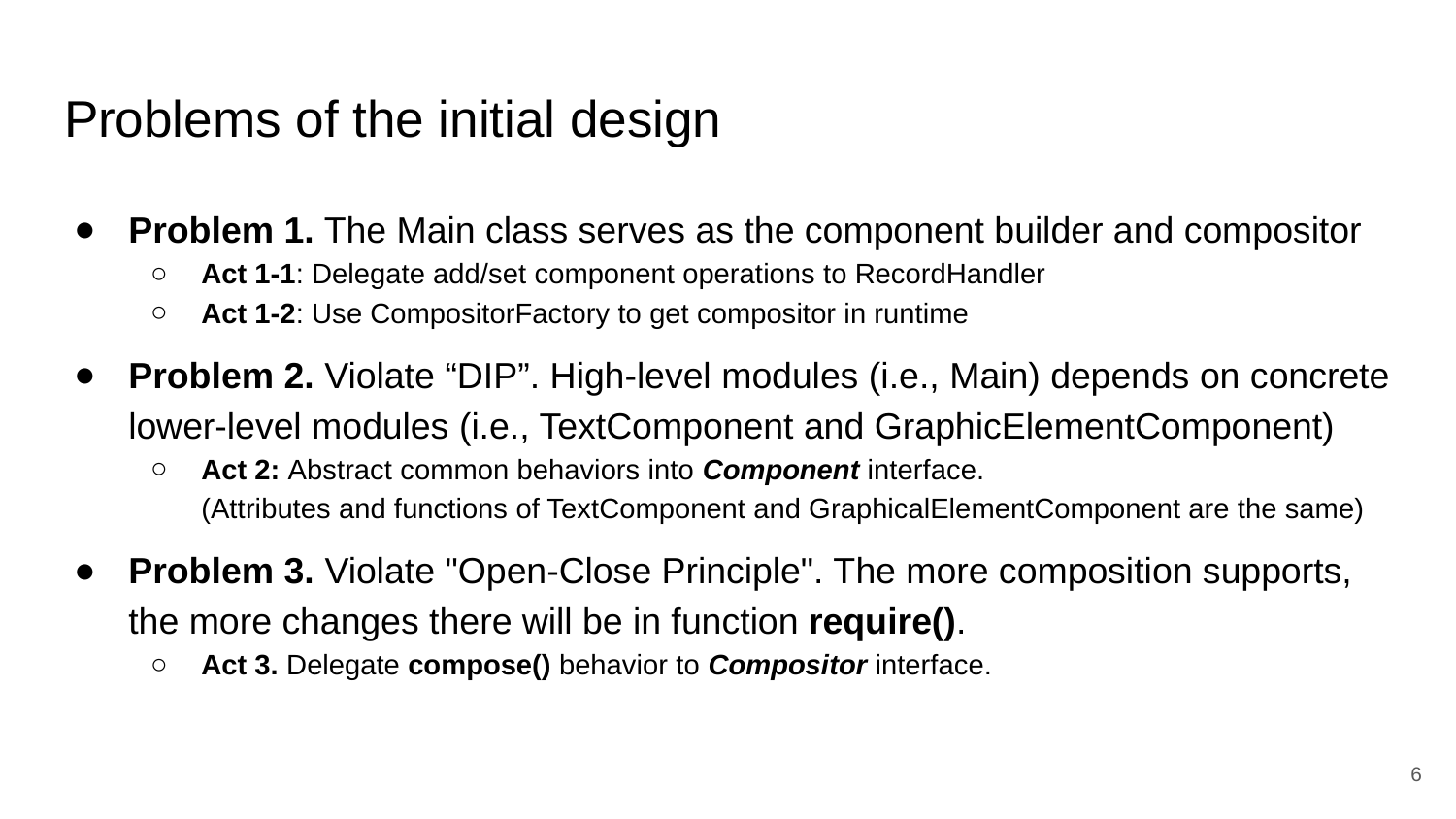

# Problems of the initial design
Problem 1. The Main class serves as the component builder and compositor
Act 1-1: Delegate add/set component operations to RecordHandler
Act 1-2: Use CompositorFactory to get compositor in runtime
Problem 2. Violate “DIP”. High-level modules (i.e., Main) depends on concrete lower-level modules (i.e., TextComponent and GraphicElementComponent)
Act 2: Abstract common behaviors into Component interface.
(Attributes and functions of TextComponent and GraphicalElementComponent are the same)
Problem 3. Violate "Open-Close Principle". The more composition supports, the more changes there will be in function require().
Act 3. Delegate compose() behavior to Compositor interface.
6